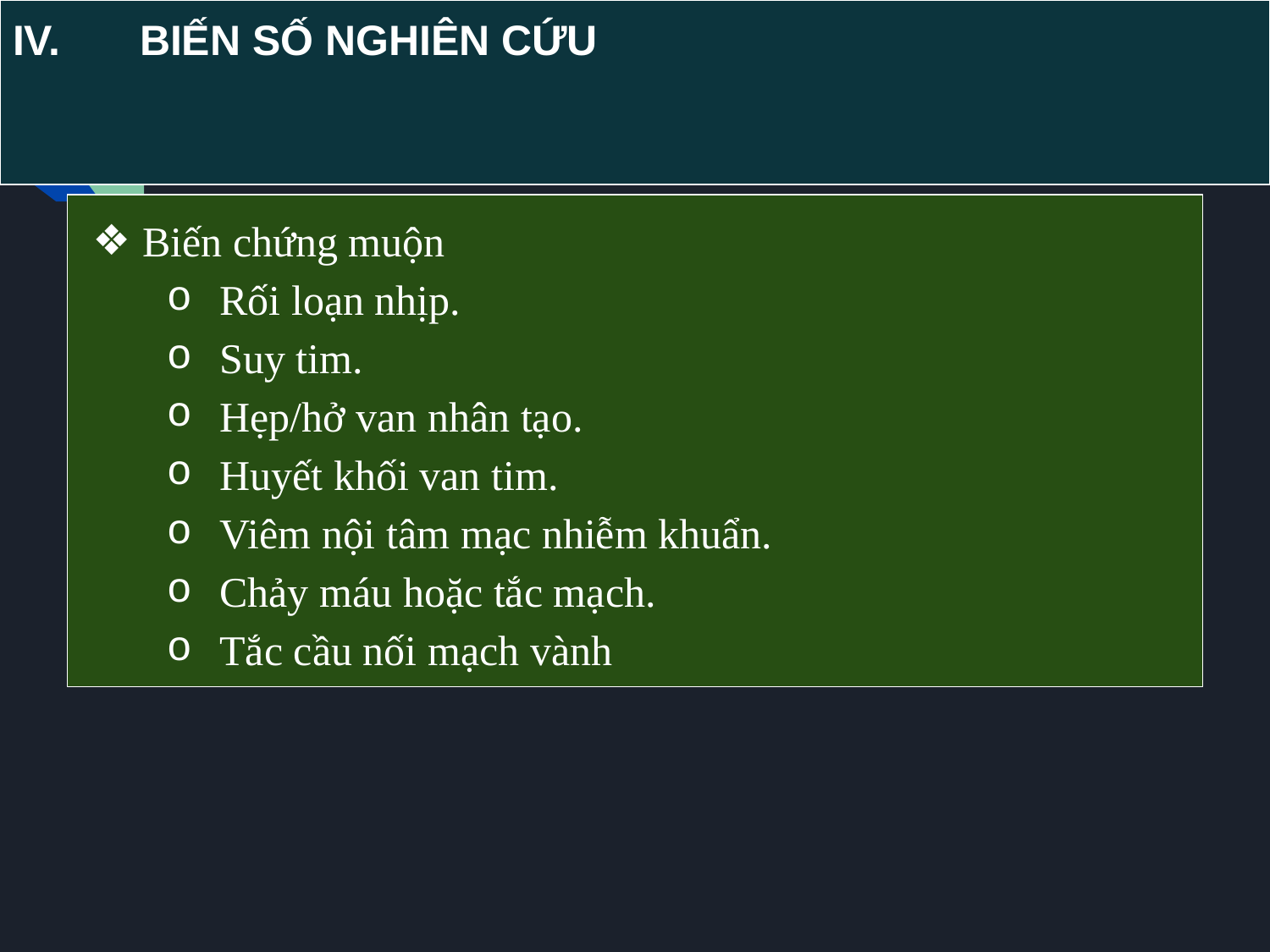

# IV.	BIẾN SỐ NGHIÊN CỨU
Biến chứng muộn
Rối loạn nhịp.
Suy tim.
Hẹp/hở van nhân tạo.
Huyết khối van tim.
Viêm nội tâm mạc nhiễm khuẩn.
Chảy máu hoặc tắc mạch.
Tắc cầu nối mạch vành